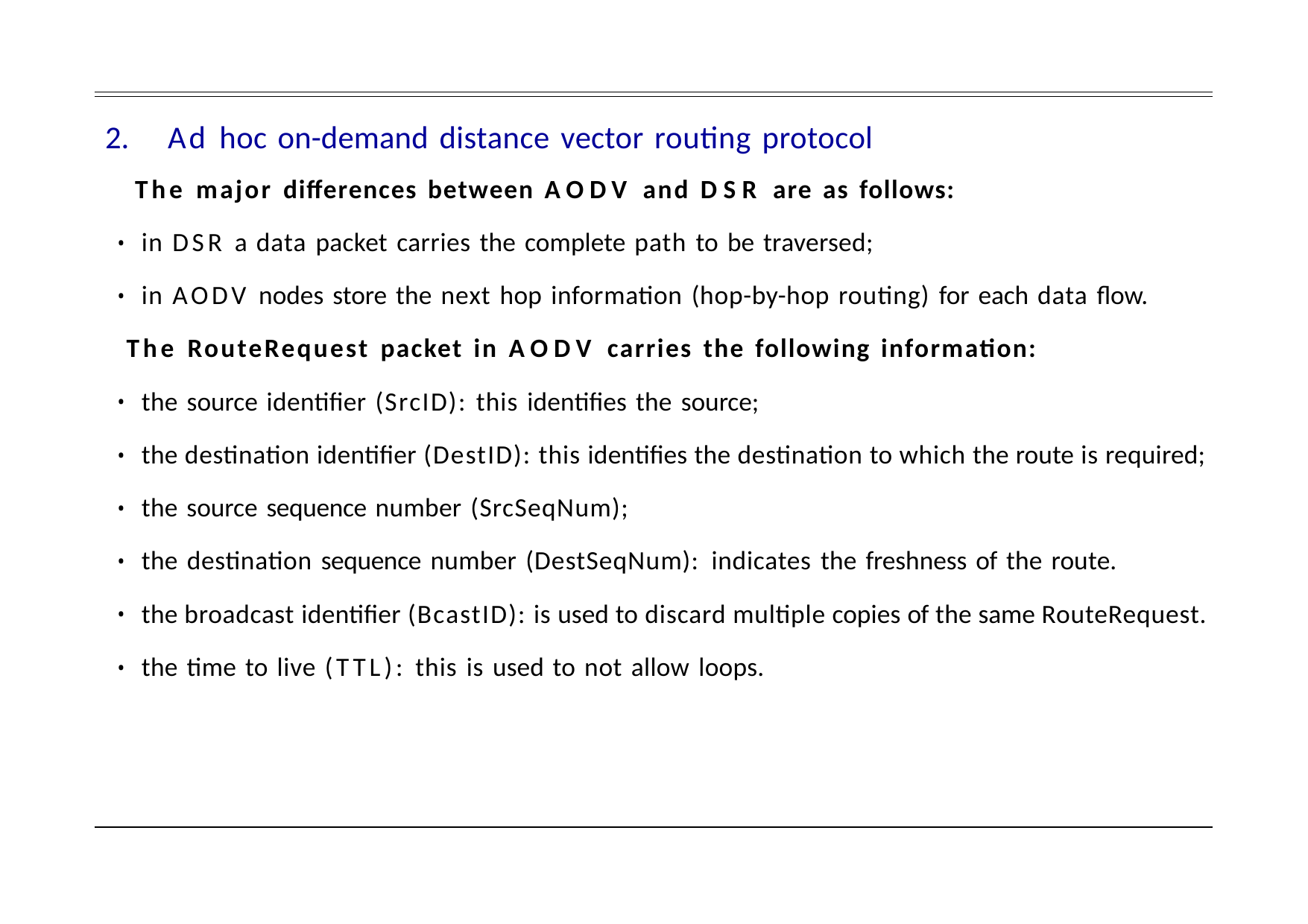

Ad hoc on-demand distance vector routing protocol
The major differences between AODV and DSR are as follows:
in DSR a data packet carries the complete path to be traversed;
in AODV nodes store the next hop information (hop-by-hop routing) for each data flow.
The RouteRequest packet in AODV carries the following information:
the source identifier (SrcID): this identifies the source;
the destination identifier (DestID): this identifies the destination to which the route is required;
the source sequence number (SrcSeqNum);
the destination sequence number (DestSeqNum): indicates the freshness of the route.
the broadcast identifier (BcastID): is used to discard multiple copies of the same RouteRequest.
the time to live (TTL): this is used to not allow loops.